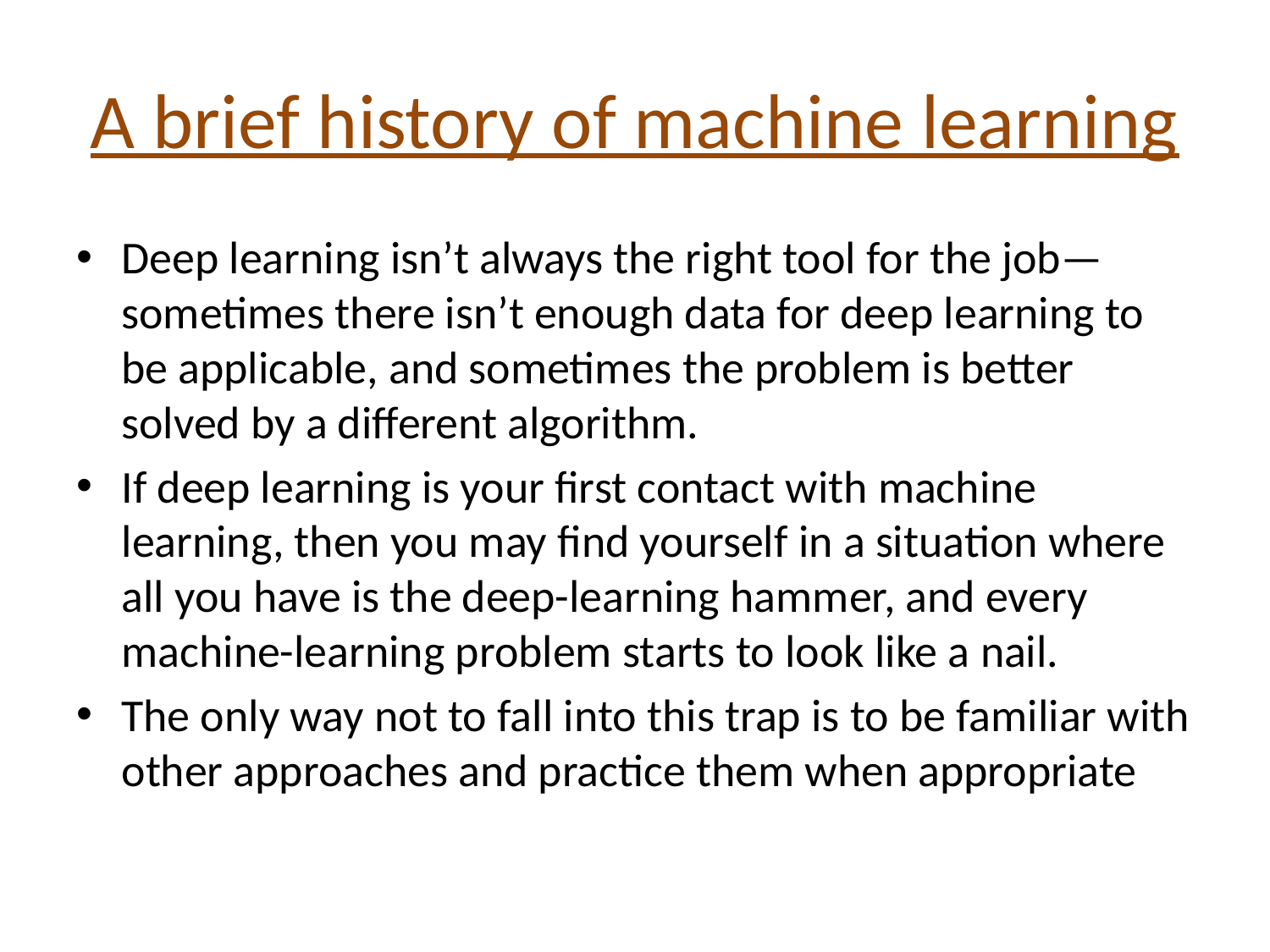

# A brief history of machine learning
Deep learning isn’t always the right tool for the job—sometimes there isn’t enough data for deep learning to be applicable, and sometimes the problem is better solved by a different algorithm.
If deep learning is your first contact with machine learning, then you may find yourself in a situation where all you have is the deep-learning hammer, and every machine-learning problem starts to look like a nail.
The only way not to fall into this trap is to be familiar with other approaches and practice them when appropriate